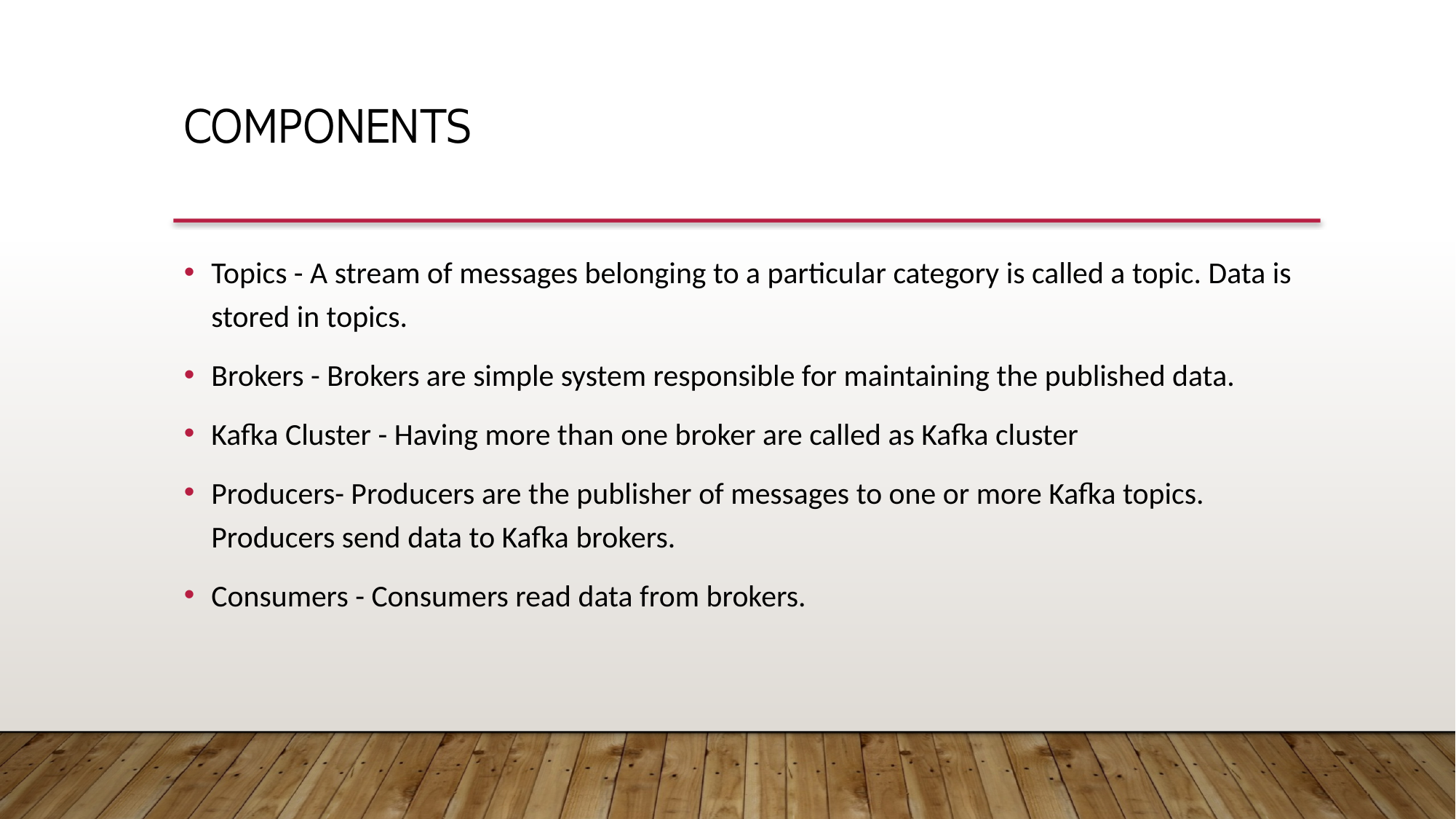

Components
Topics - A stream of messages belonging to a particular category is called a topic. Data is stored in topics.
Brokers - Brokers are simple system responsible for maintaining the published data.
Kafka Cluster - Having more than one broker are called as Kafka cluster
Producers- Producers are the publisher of messages to one or more Kafka topics. Producers send data to Kafka brokers.
Consumers - Consumers read data from brokers.